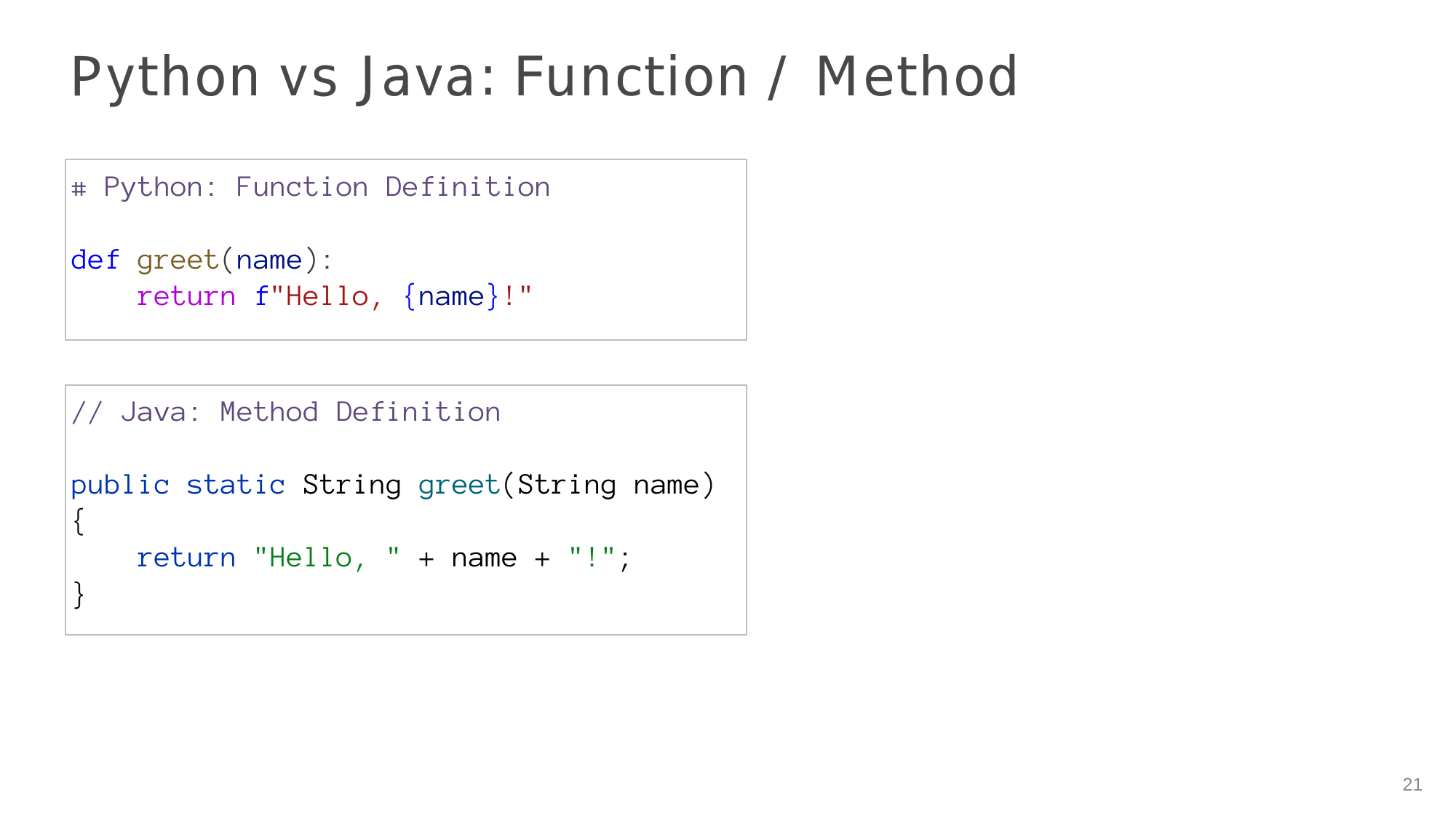

# Python vs Java: Function / Method

# Python: Function Definition
def greet(name):
    return f"Hello, {name}!"

// Java: Method Definition
public static String greet(String name) {
    return "Hello, " + name + "!";
}
21